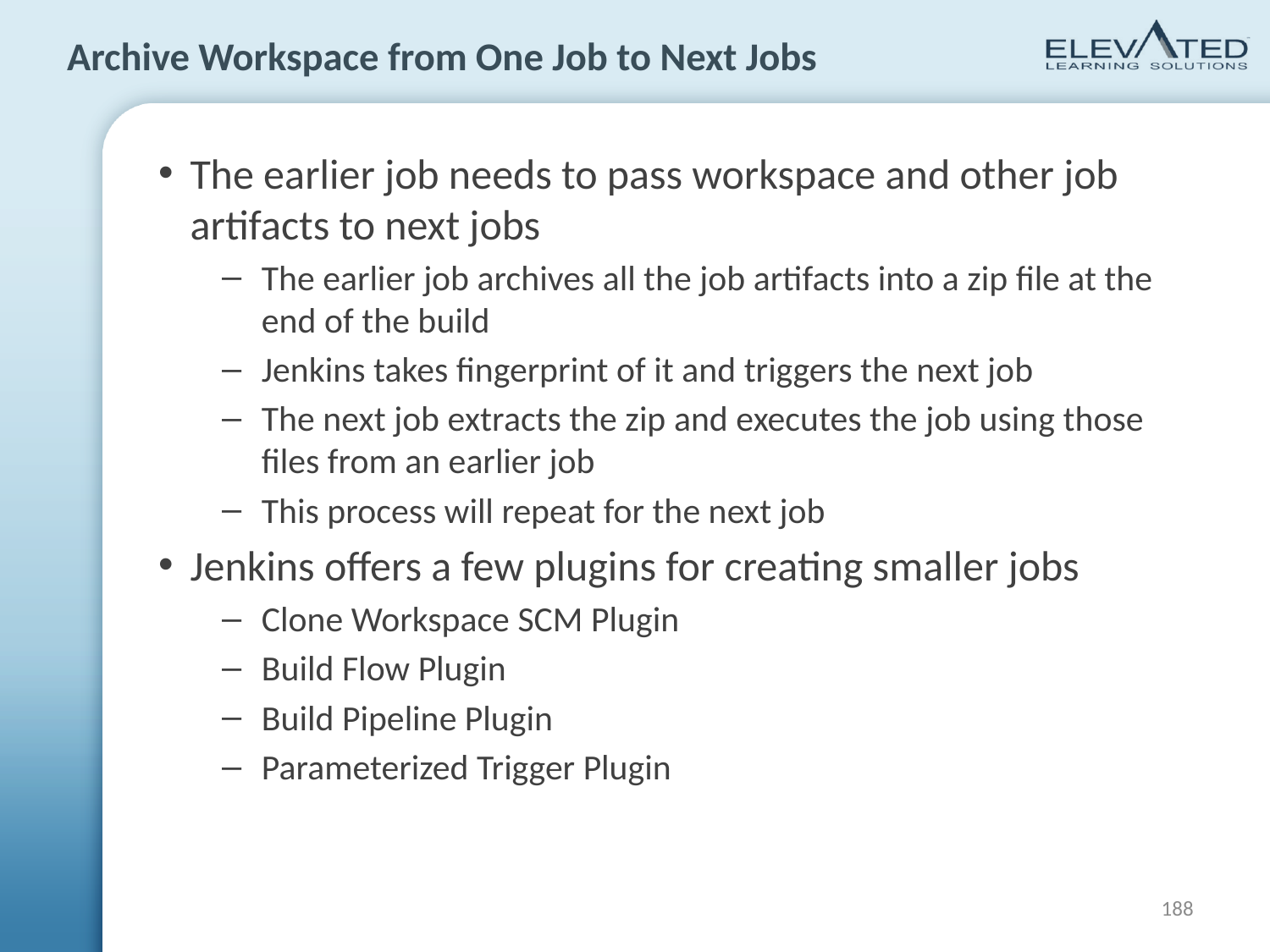

# Archive Workspace from One Job to Next Jobs
The earlier job needs to pass workspace and other job artifacts to next jobs
The earlier job archives all the job artifacts into a zip file at the end of the build
Jenkins takes fingerprint of it and triggers the next job
The next job extracts the zip and executes the job using those files from an earlier job
This process will repeat for the next job
Jenkins offers a few plugins for creating smaller jobs
Clone Workspace SCM Plugin
Build Flow Plugin
Build Pipeline Plugin
Parameterized Trigger Plugin
188